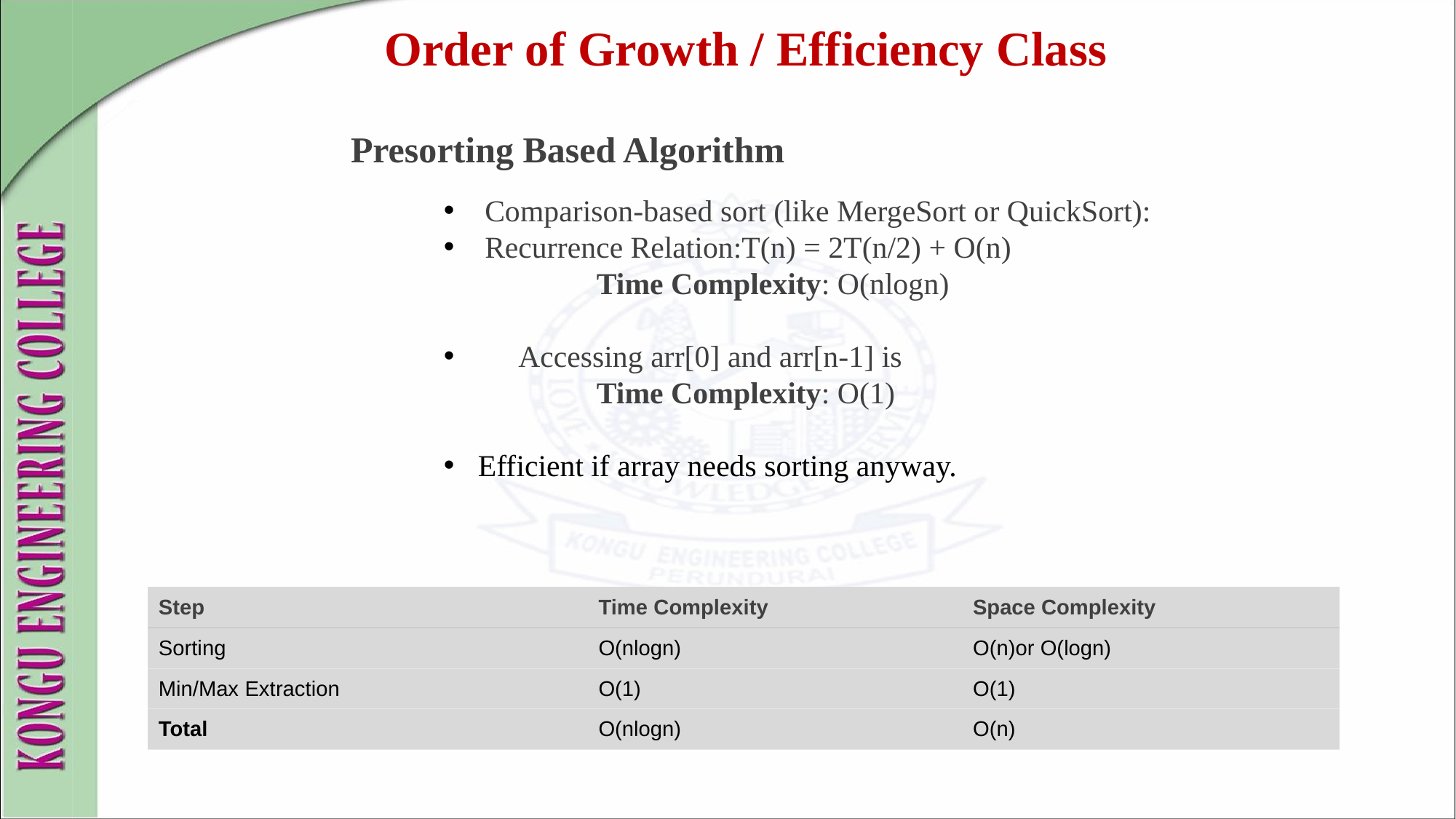

Order of Growth / Efficiency Class
Presorting Based Algorithm
Comparison-based sort (like MergeSort or QuickSort):
Recurrence Relation:T(n) = 2T(n/2) + O(n)
                    Time Complexity: O(nlogn)

    Accessing arr[0] and arr[n-1] is
                    Time Complexity: O(1)

Efficient if array needs sorting anyway.

| Step | Time Complexity | Space Complexity |
| --- | --- | --- |
| Sorting | O(nlog⁡n) | O(n)or O(log⁡n) |
| Min/Max Extraction | O(1) | O(1) |
| Total | O(nlog⁡n) | O(n) |